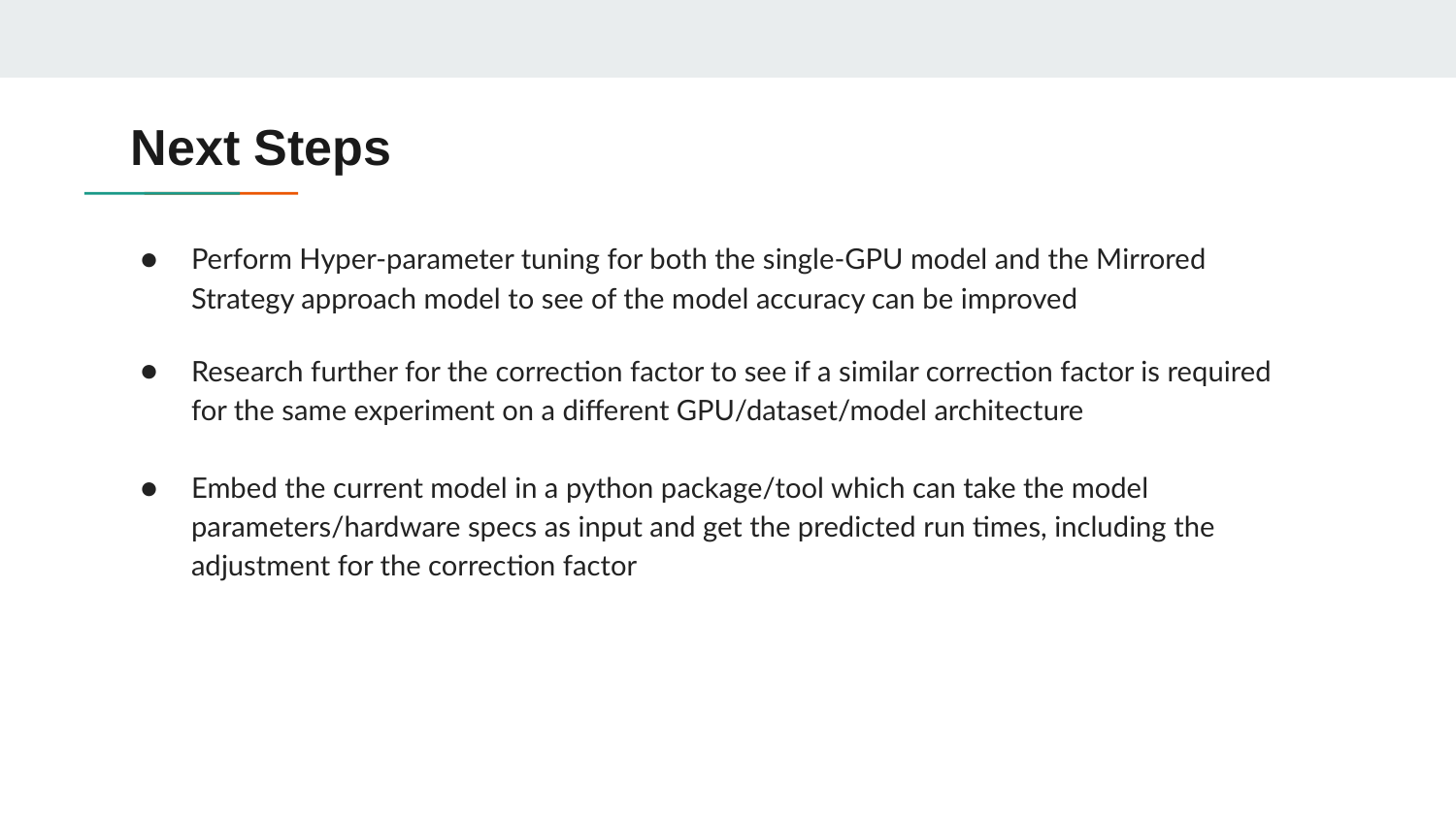

# Next Steps
Perform Hyper-parameter tuning for both the single-GPU model and the Mirrored Strategy approach model to see of the model accuracy can be improved
Research further for the correction factor to see if a similar correction factor is required for the same experiment on a different GPU/dataset/model architecture
Embed the current model in a python package/tool which can take the model parameters/hardware specs as input and get the predicted run times, including the adjustment for the correction factor